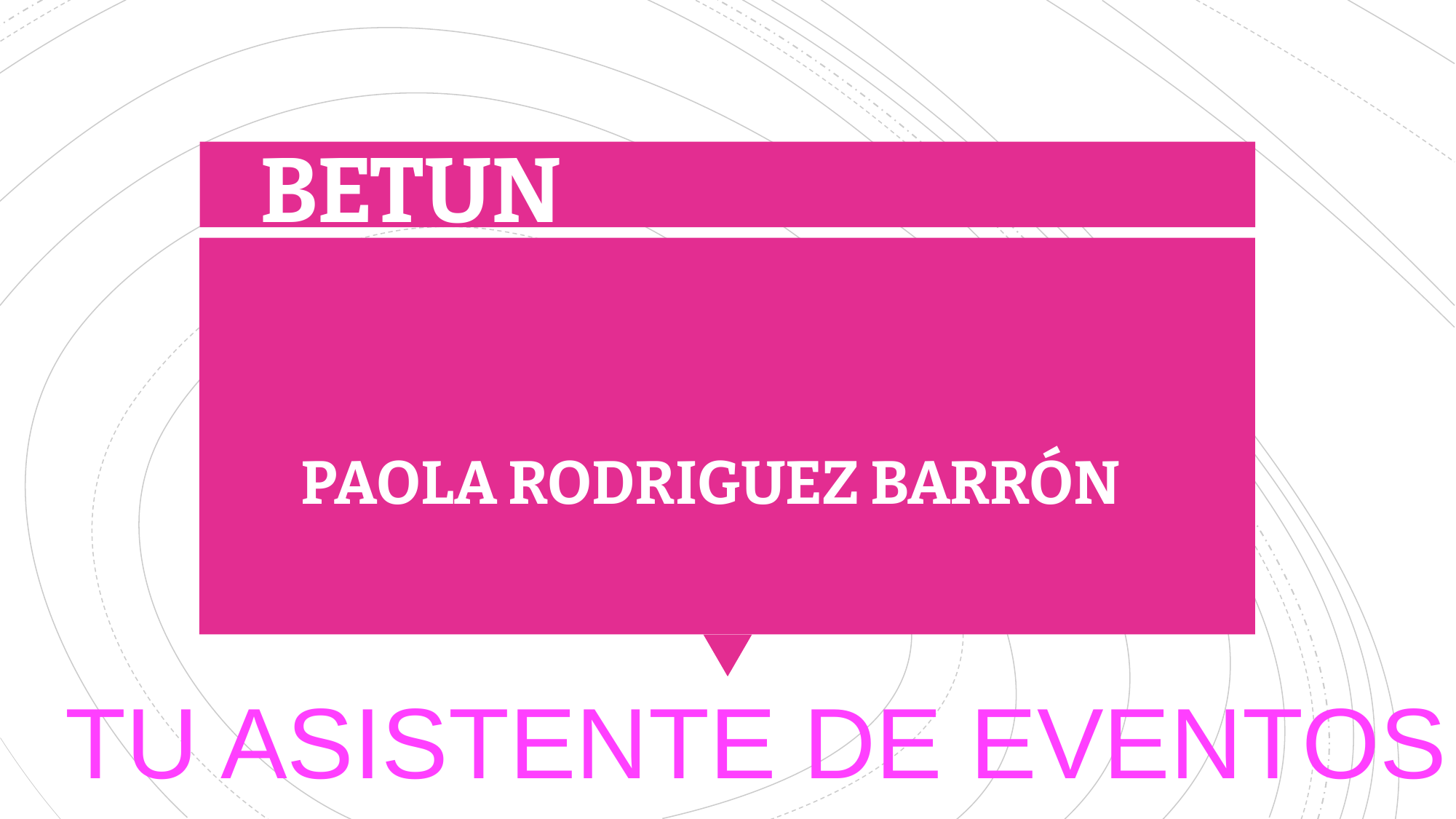

BETUN
PAOLA RODRIGUEZ BARRÓN
TU ASISTENTE DE EVENTOS